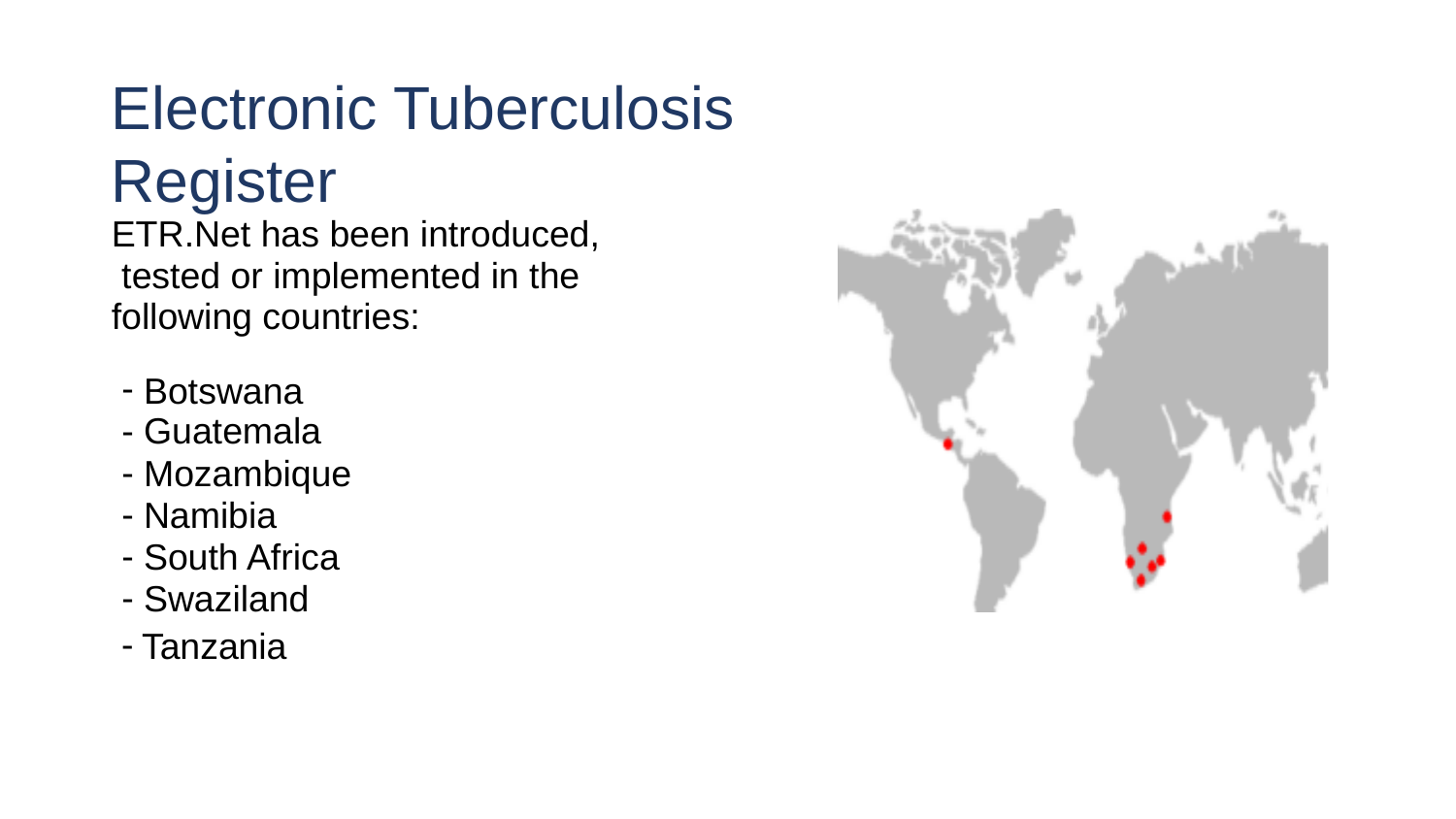

# Electronic Tuberculosis	Register
ETR.Net has been introduced,  tested or implemented in the  following countries:
Botswana
Guatemala
Mozambique
Namibia
South Africa
Swaziland
Tanzania